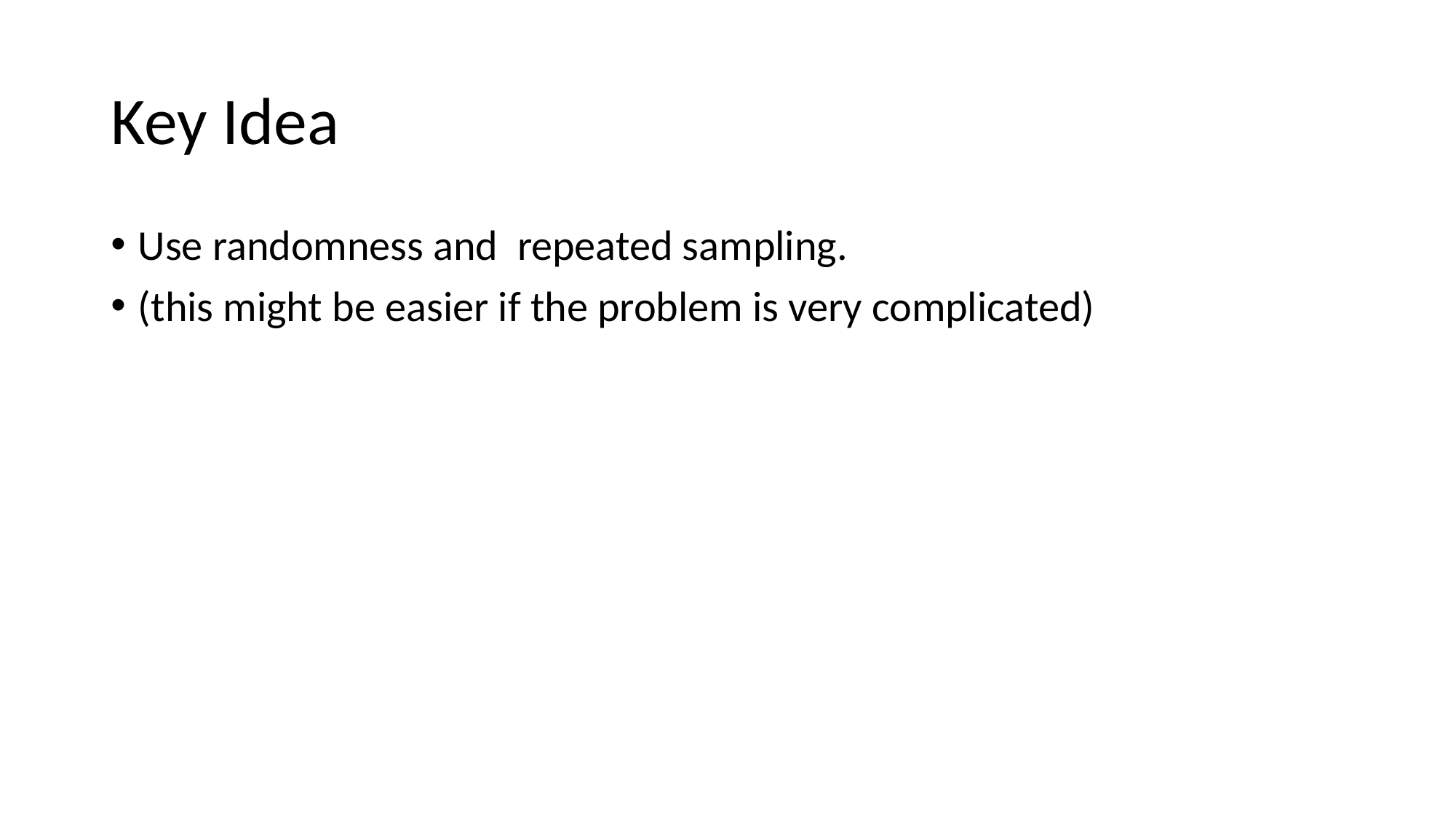

# Key Idea
Use randomness and  repeated sampling.
(this might be easier if the problem is very complicated)